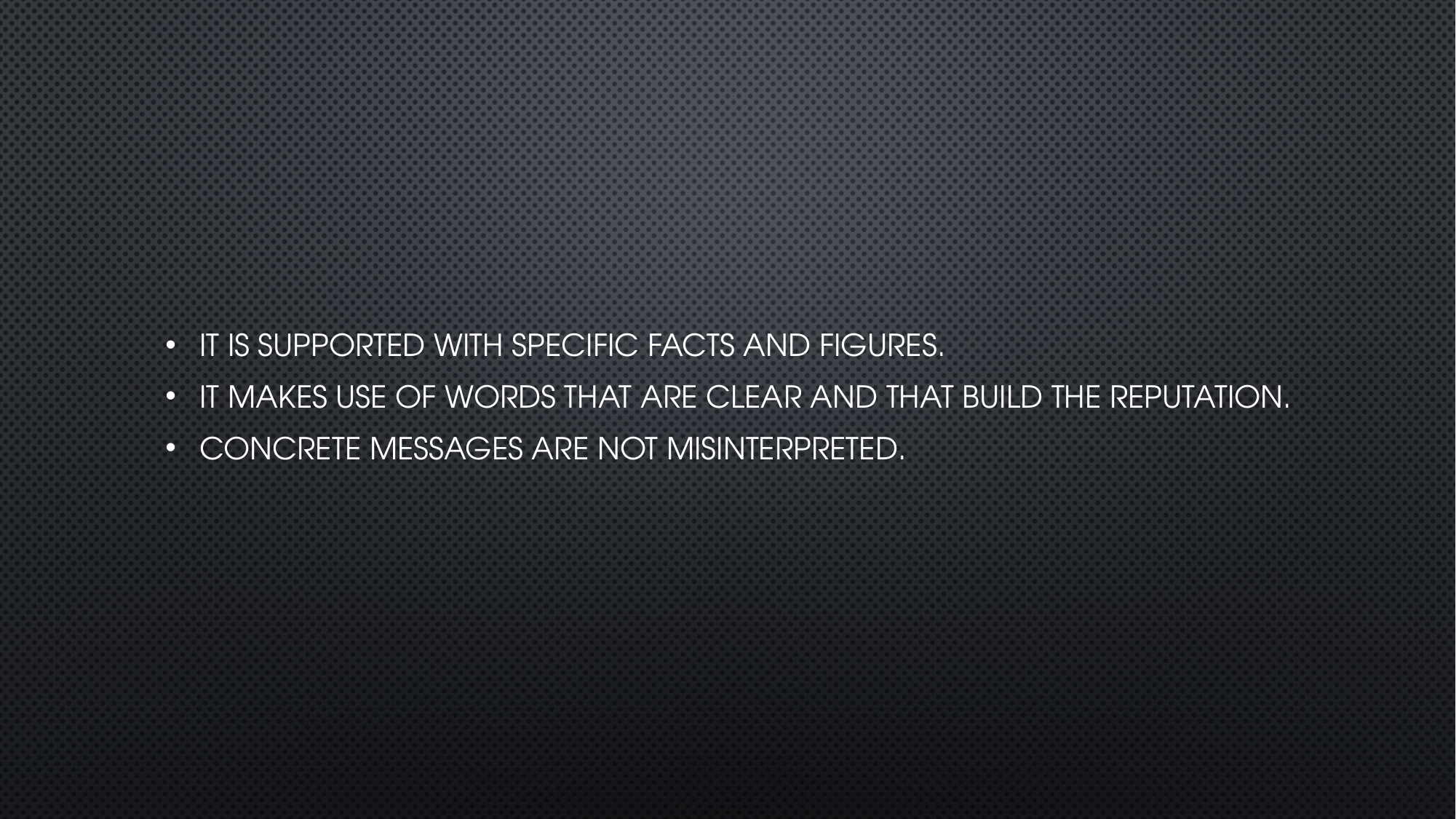

It is supported with specific facts and figures.
It makes use of words that are clear and that build the reputation.
Concrete messages are not misinterpreted.